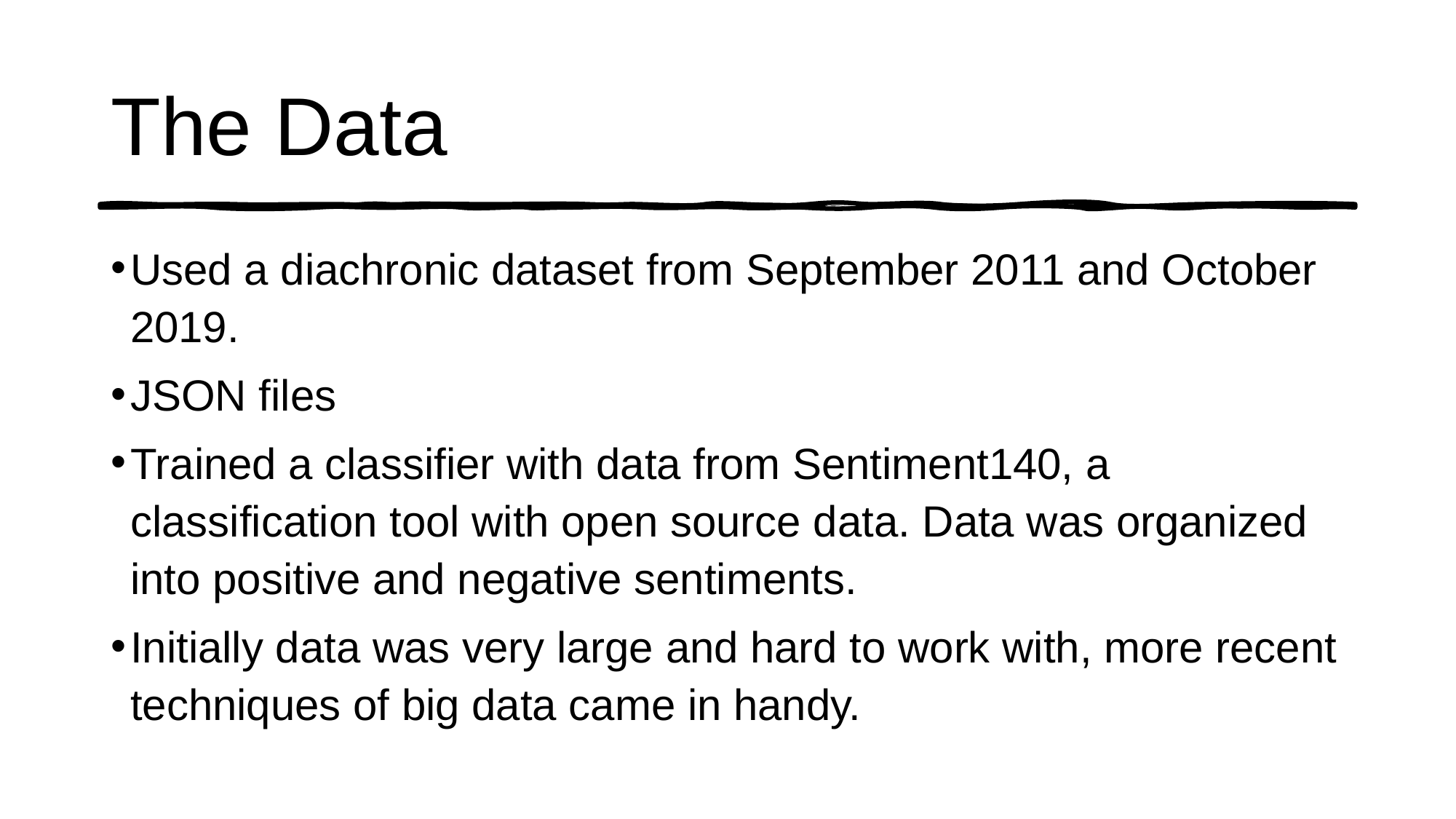

# The Data
Used a diachronic dataset from September 2011 and October 2019.
JSON files
Trained a classifier with data from Sentiment140, a classification tool with open source data. Data was organized into positive and negative sentiments.
Initially data was very large and hard to work with, more recent techniques of big data came in handy.